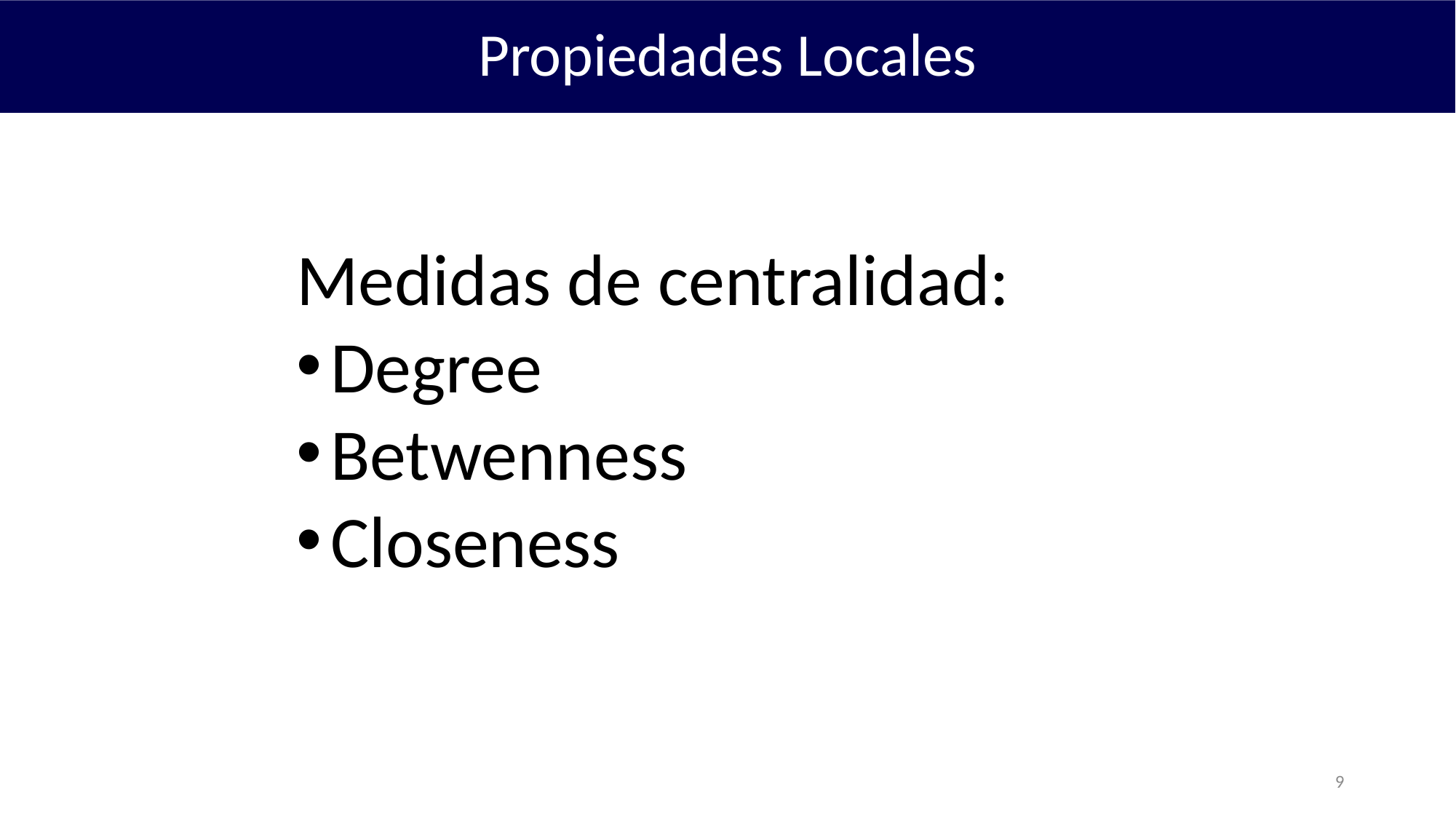

Propiedades Locales
Medidas de centralidad:
Degree
Betwenness
Closeness
9